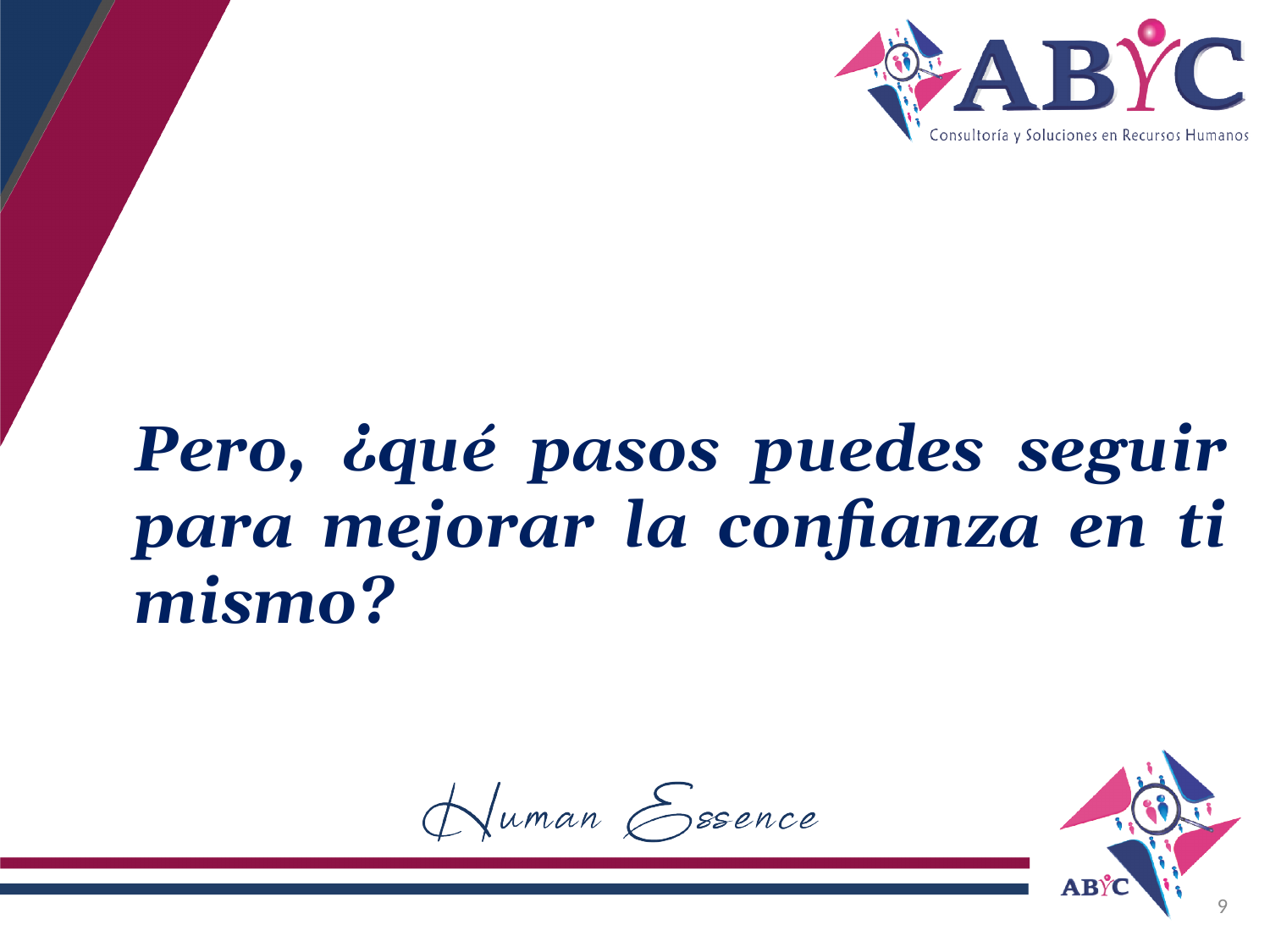

Pero, ¿qué pasos puedes seguir para mejorar la confianza en ti mismo?
9